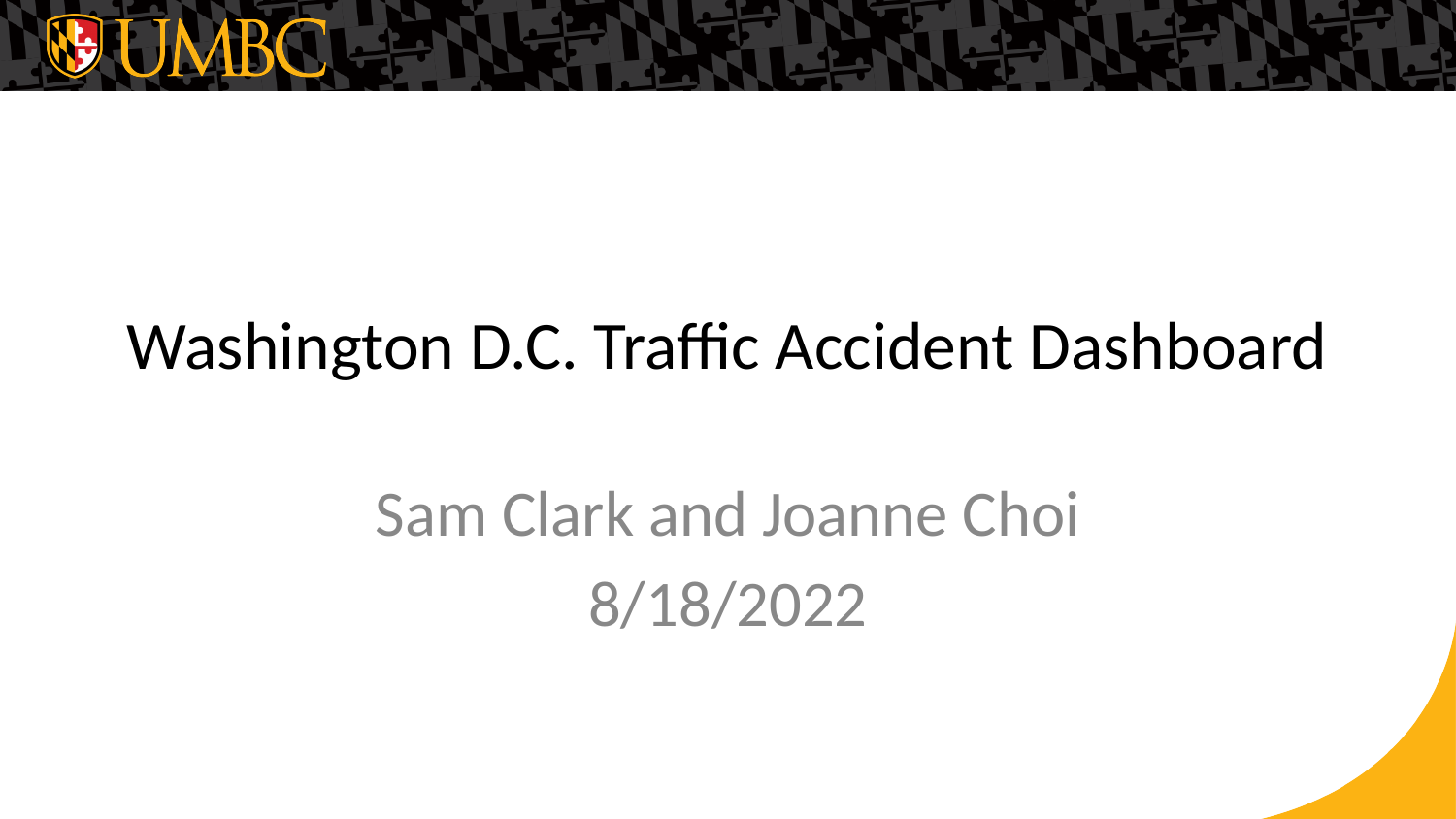

# Washington D.C. Traffic Accident Dashboard
Sam Clark and Joanne Choi
8/18/2022